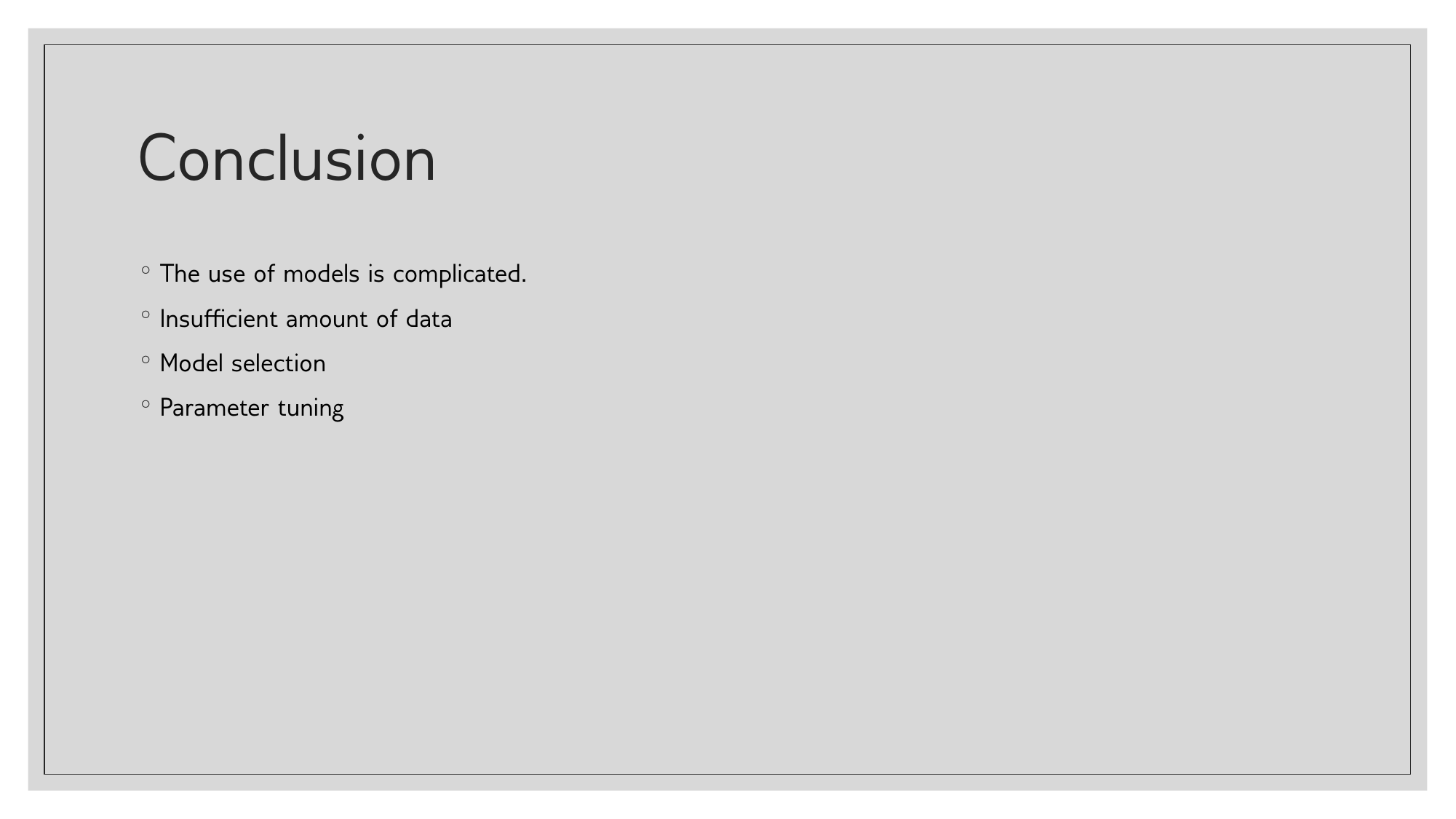

# Conclusion
The use of models is complicated.
Insufficient amount of data
Model selection
Parameter tuning